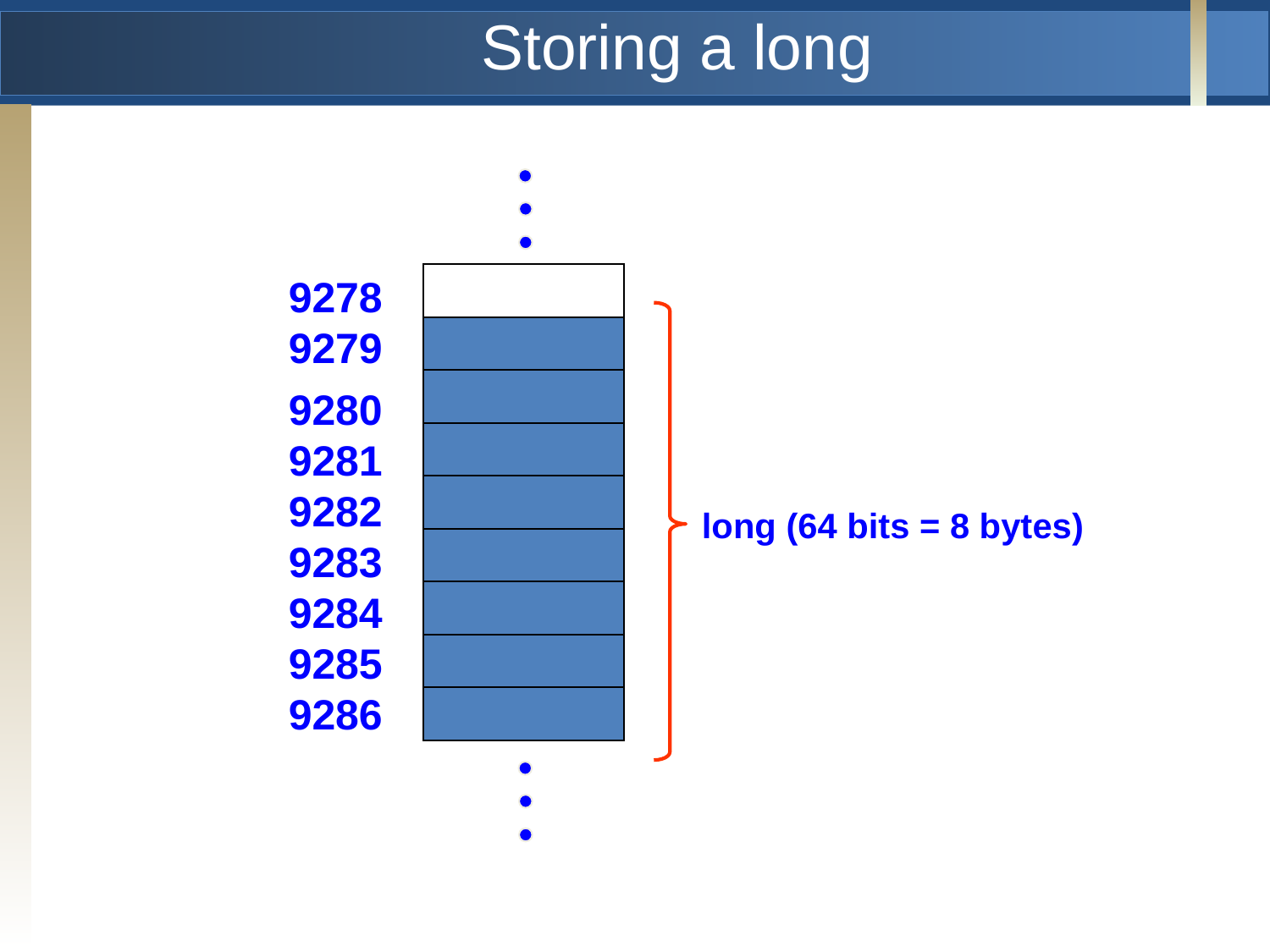

# Storing a long

long (64 bits = 8 bytes)

9278
9279
9280
9281
9282
9283
9284
9285
9286